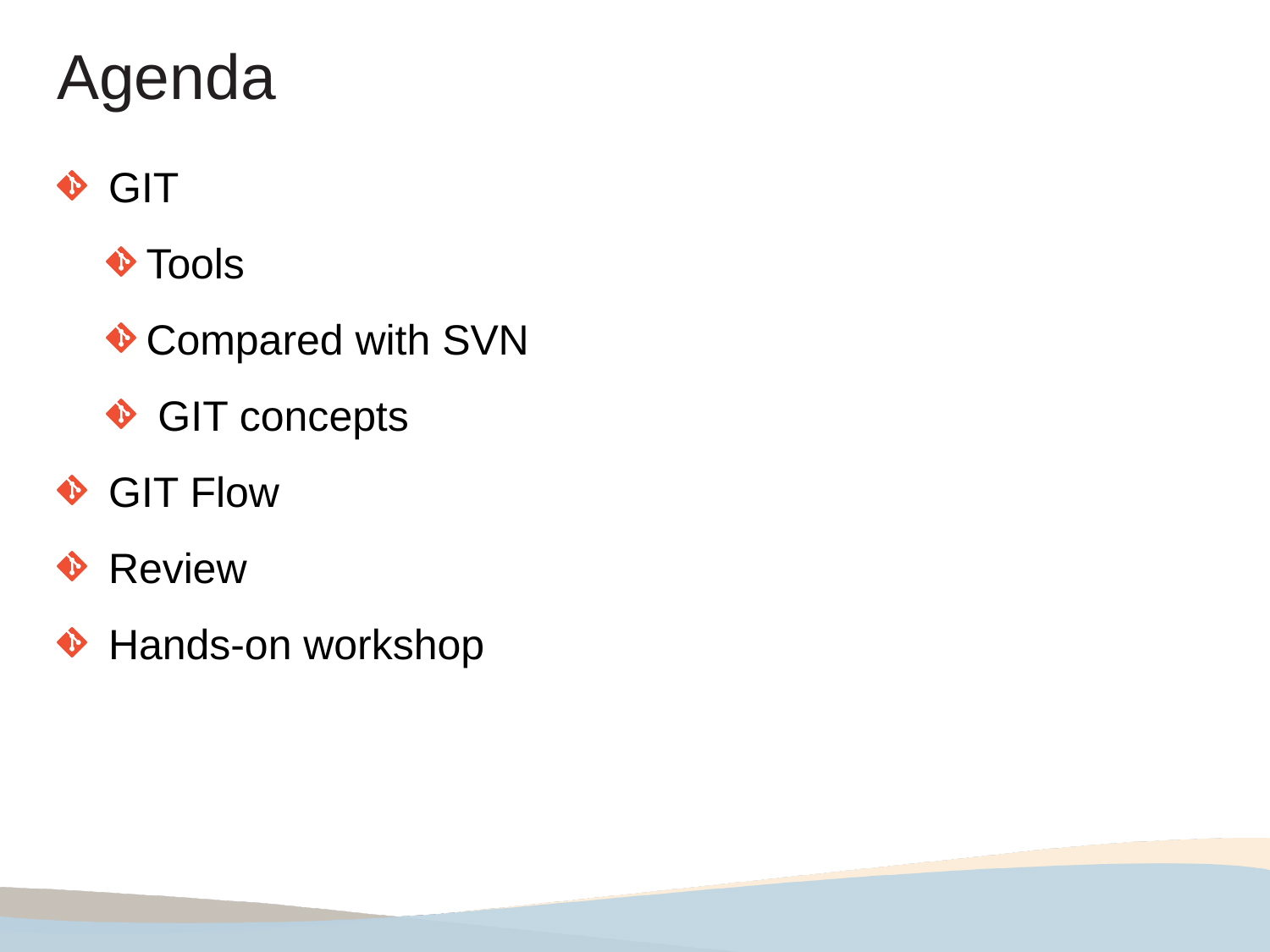

Agenda
 GIT
Tools
Compared with SVN
 GIT concepts
 GIT Flow
 Review
 Hands-on workshop